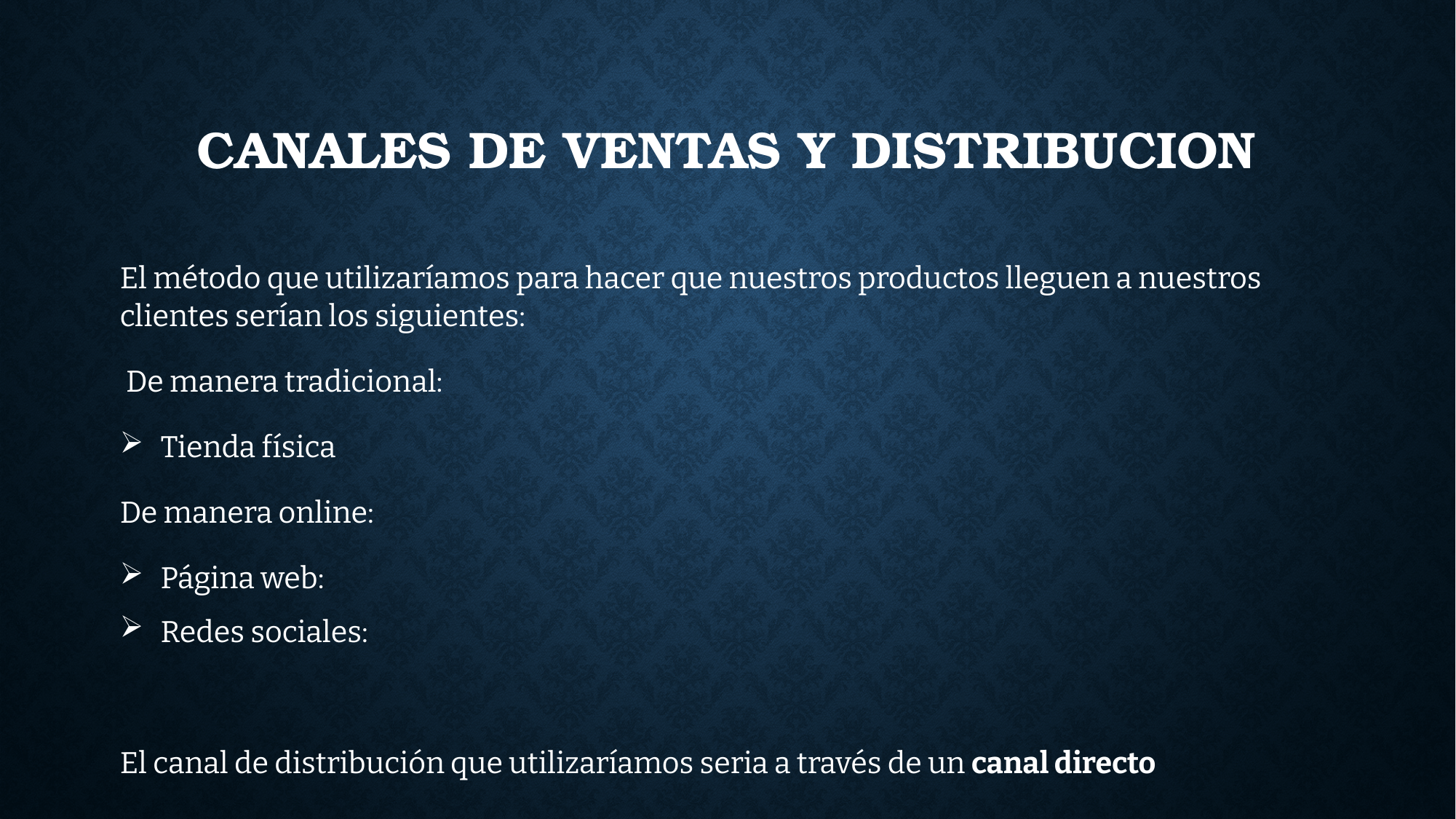

# CANALES DE VENTAS Y DISTRIBUCION
El método que utilizaríamos para hacer que nuestros productos lleguen a nuestros clientes serían los siguientes:
 De manera tradicional:
Tienda física
De manera online:
Página web:
Redes sociales:

El canal de distribución que utilizaríamos seria a través de un canal directo